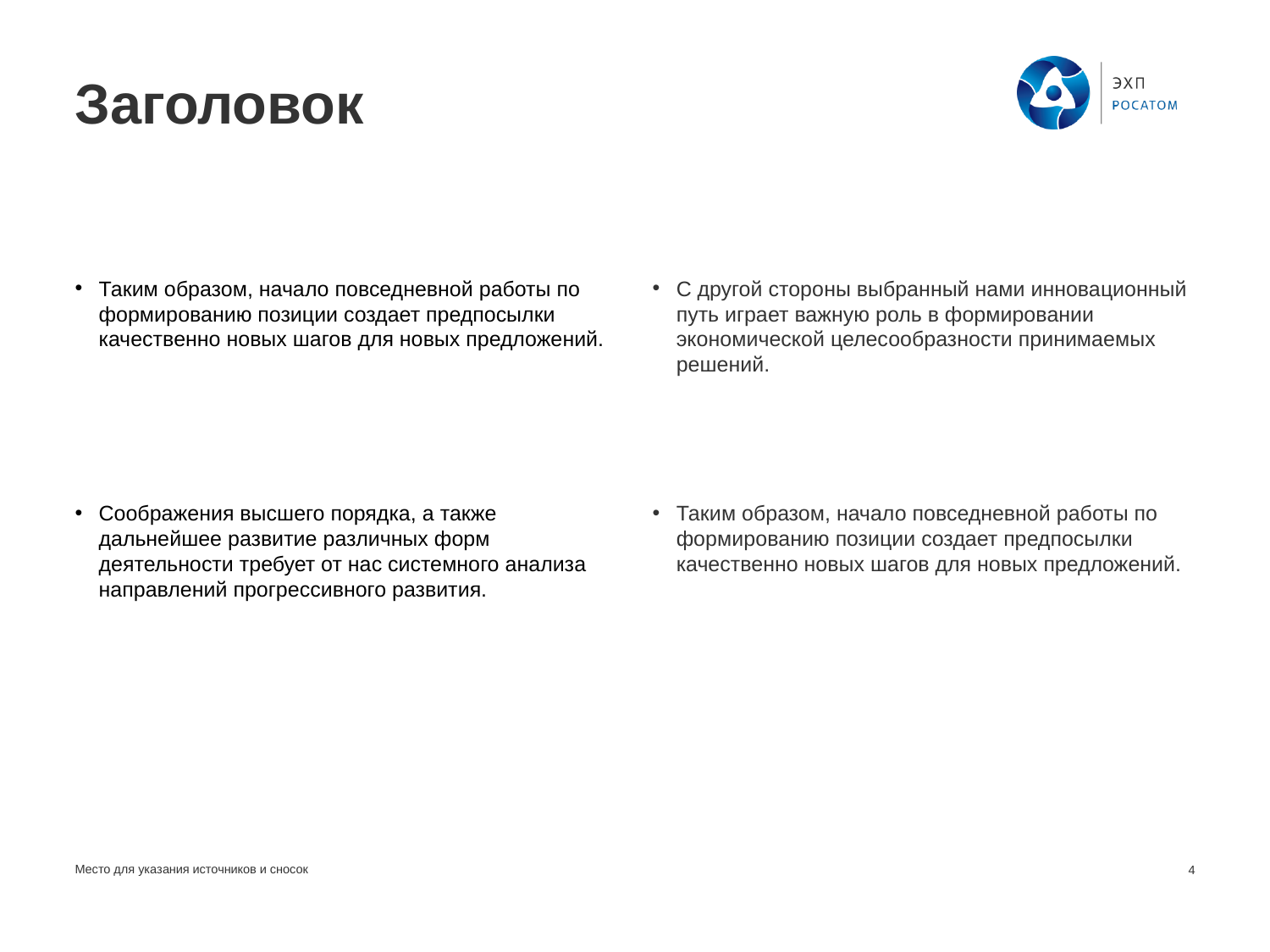

# Заголовок
Таким образом, начало повседневной работы по формированию позиции создает предпосылки качественно новых шагов для новых предложений.

С другой стороны выбранный нами инновационный путь играет важную роль в формировании экономической целесообразности принимаемых решений.

Соображения высшего порядка, а также дальнейшее развитие различных форм деятельности требует от нас системного анализа направлений прогрессивного развития.

Таким образом, начало повседневной работы по формированию позиции создает предпосылки качественно новых шагов для новых предложений.

Место для указания источников и сносок